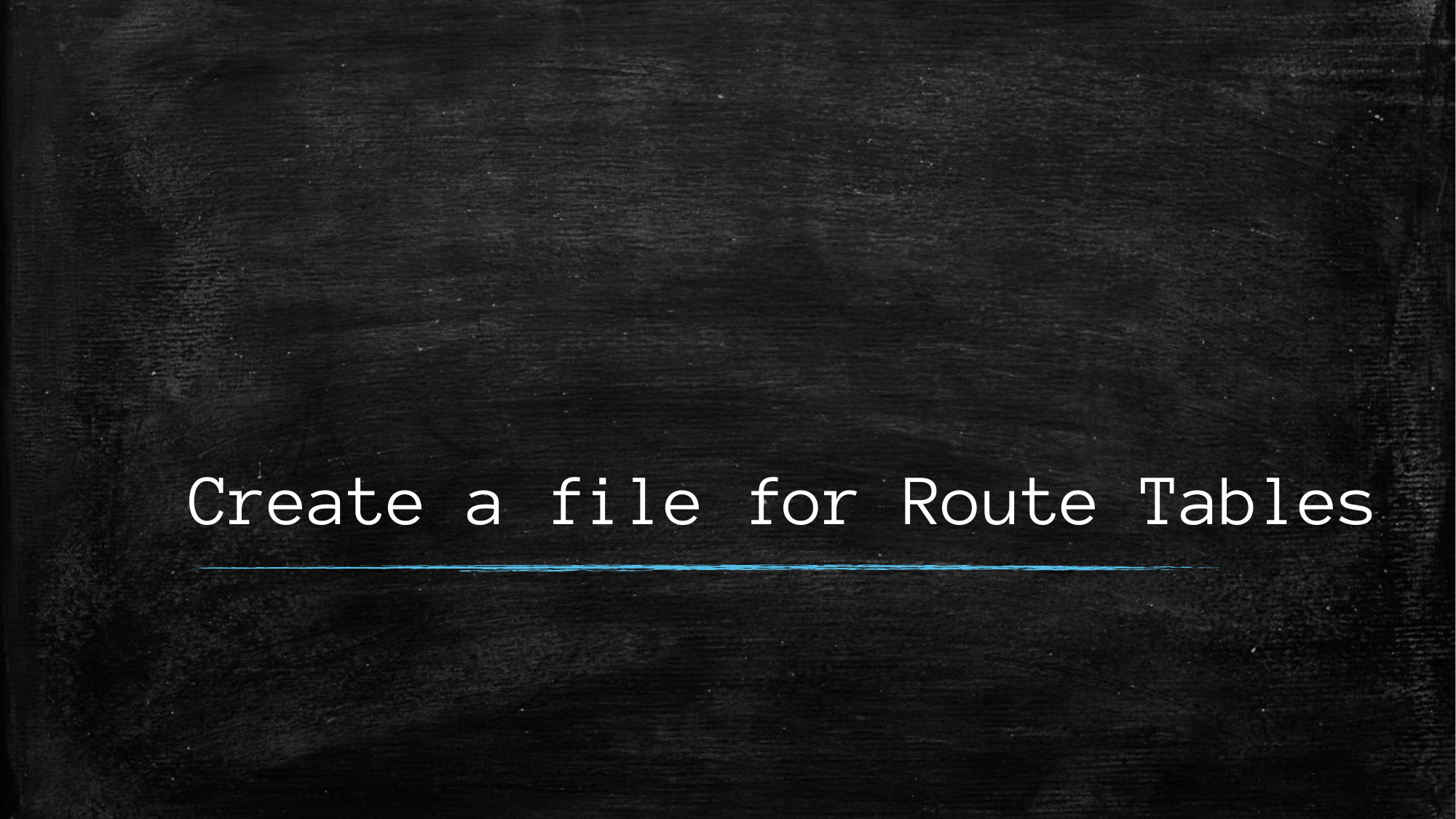

# Create a file for Route Tables